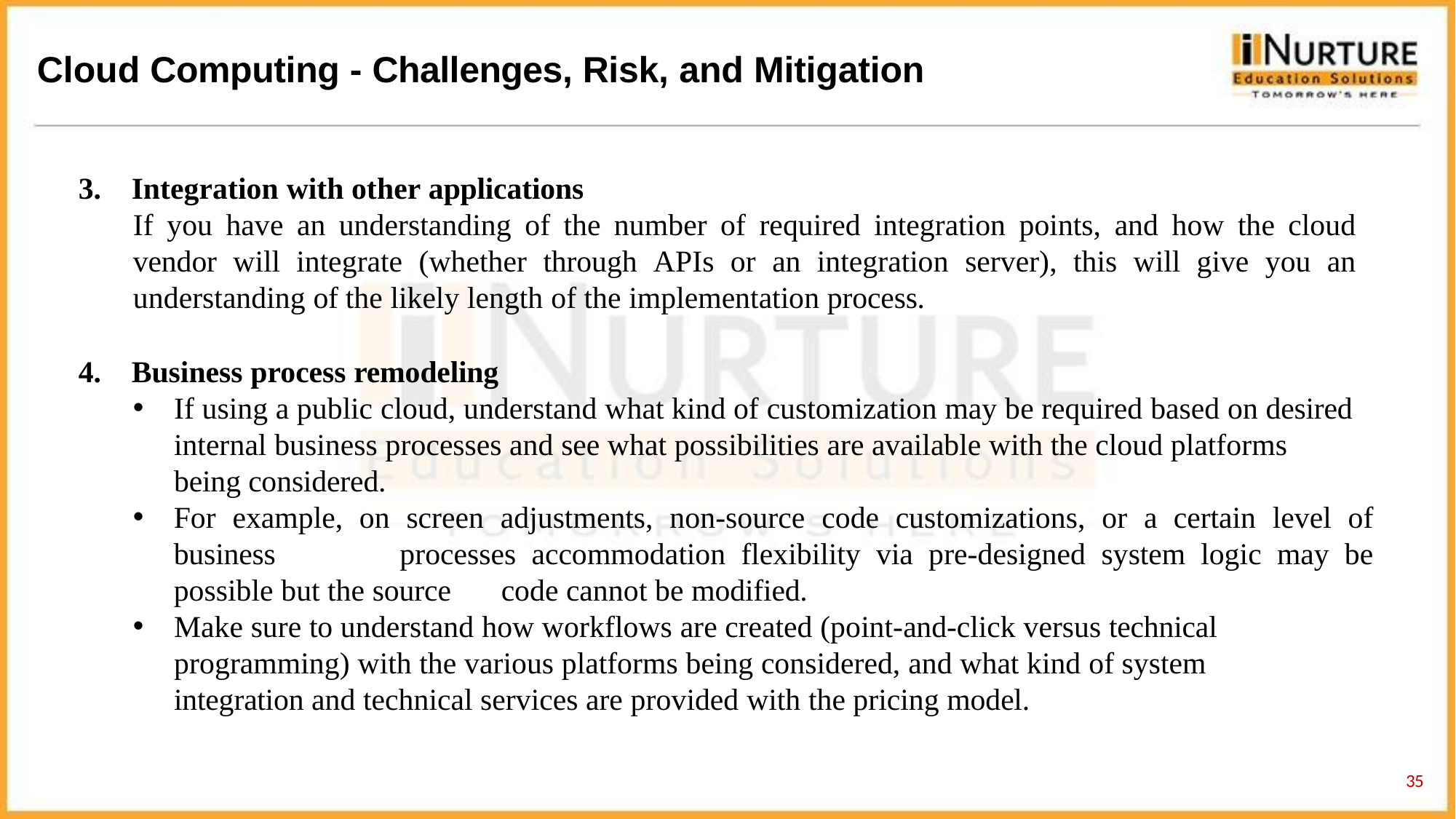

# Cloud Computing - Challenges, Risk, and Mitigation
Integration with other applications
If you have an understanding of the number of required integration points, and how the cloud vendor will integrate (whether through APIs or an integration server), this will give you an understanding of the likely length of the implementation process.

Business process remodeling
If using a public cloud, understand what kind of customization may be required based on desired internal business processes and see what possibilities are available with the cloud platforms being considered.
For example, on screen adjustments, non-source code customizations, or a certain level of business 	processes accommodation flexibility via pre-designed system logic may be possible but the source 	code cannot be modified.
Make sure to understand how workflows are created (point-and-click versus technical programming) with the various platforms being considered, and what kind of system integration and technical services are provided with the pricing model.
35